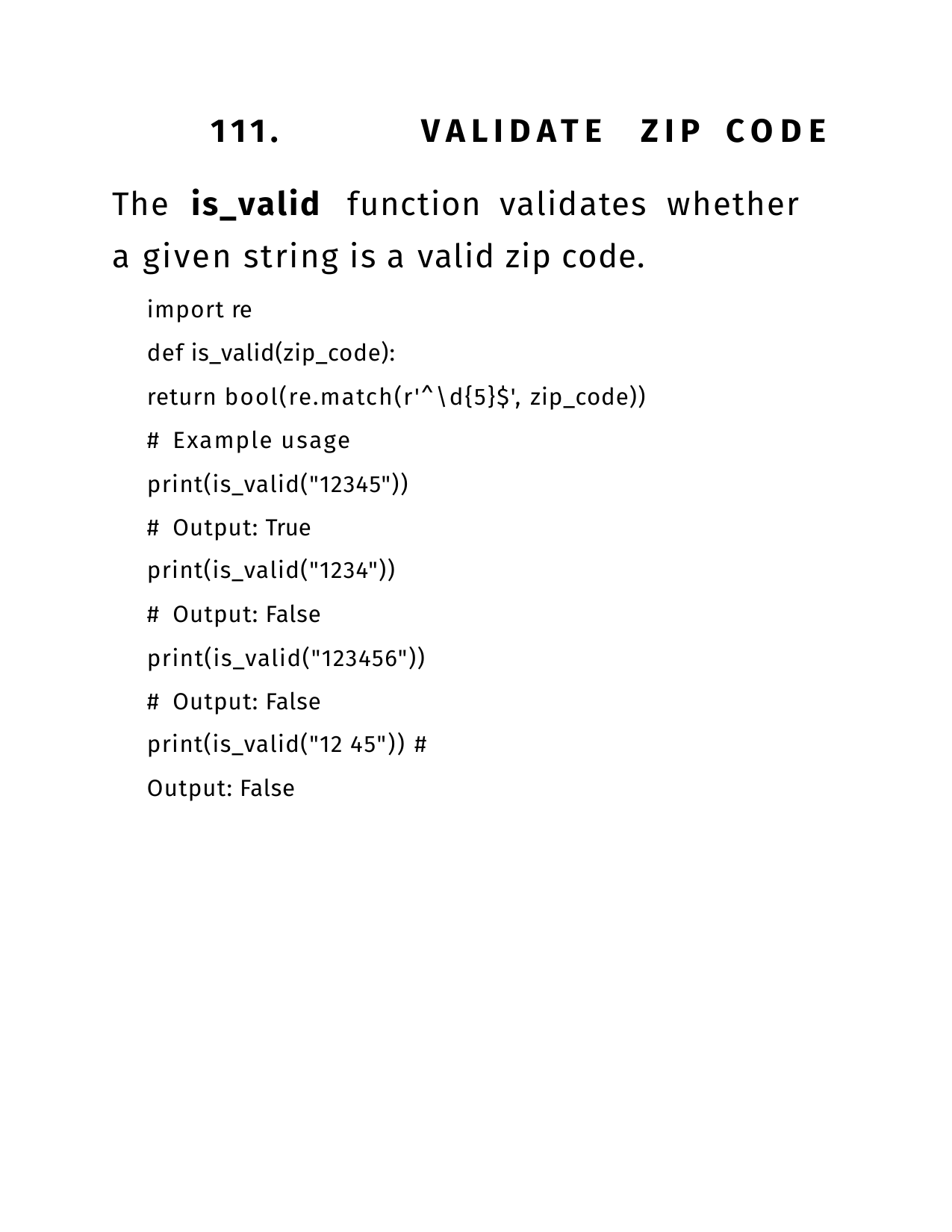

111.	VALIDATE	ZIP	CODE
The	is_valid	function	validates	whether	a given string is a valid zip code.
import re
def is_valid(zip_code):
return bool(re.match(r'^\d{5}$', zip_code)) # Example usage
print(is_valid("12345")) # Output: True print(is_valid("1234")) # Output: False
print(is_valid("123456")) # Output: False print(is_valid("12 45")) # Output: False